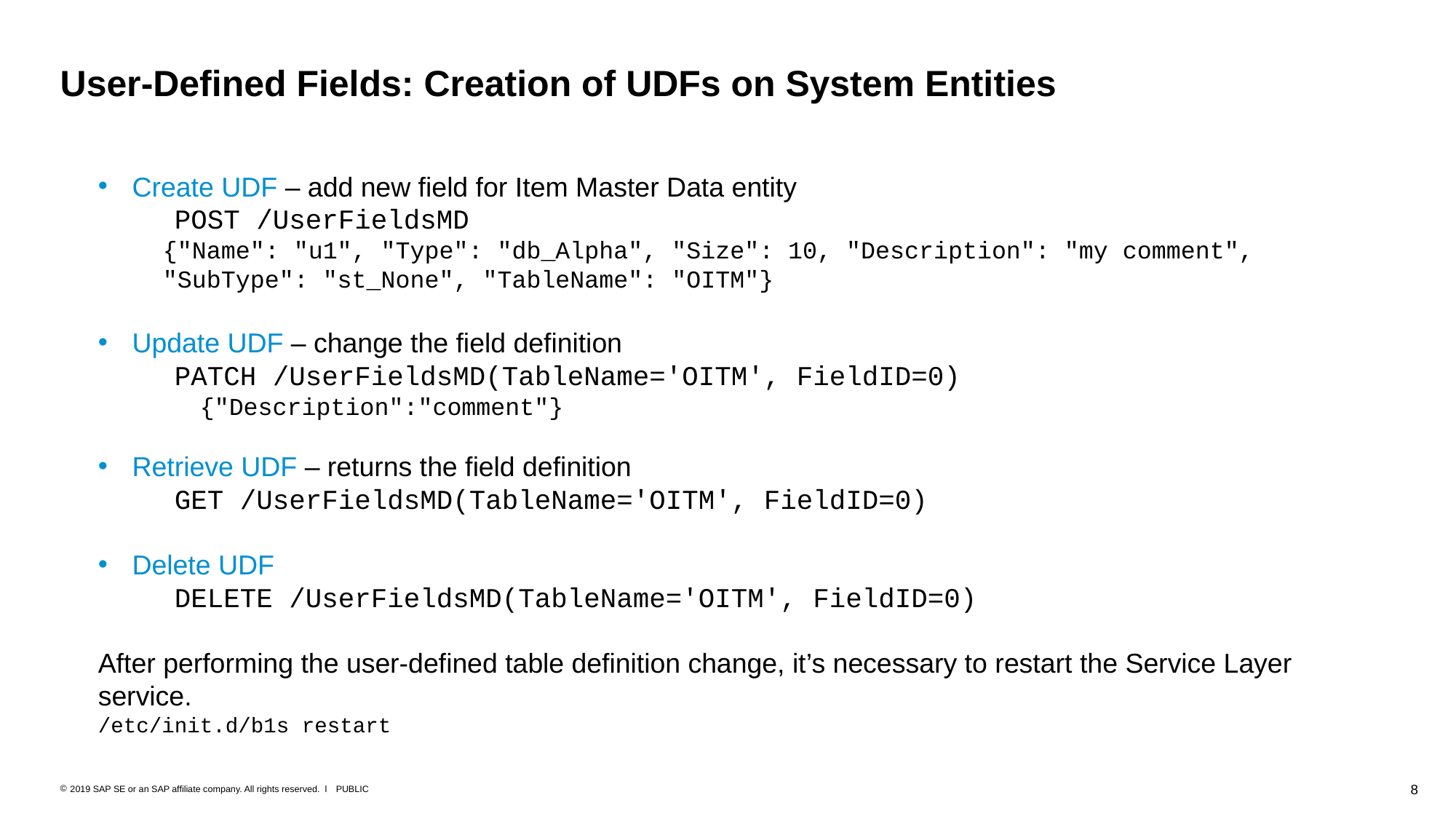

# User-Defined Fields: Creation of UDFs on System Entities
Create UDF – add new field for Item Master Data entity
          POST /UserFieldsMD
{"Name": "u1", "Type": "db_Alpha", "Size": 10, "Description": "my comment", "SubType": "st_None", "TableName": "OITM"}

Update UDF – change the field definition
          PATCH /UserFieldsMD(TableName='OITM', FieldID=0)
       {"Description":"comment"}

Retrieve UDF – returns the field definition
          GET /UserFieldsMD(TableName='OITM', FieldID=0)

Delete UDF
          DELETE /UserFieldsMD(TableName='OITM', FieldID=0)

After performing the user-defined table definition change, it’s necessary to restart the Service Layer service.
/etc/init.d/b1s restart